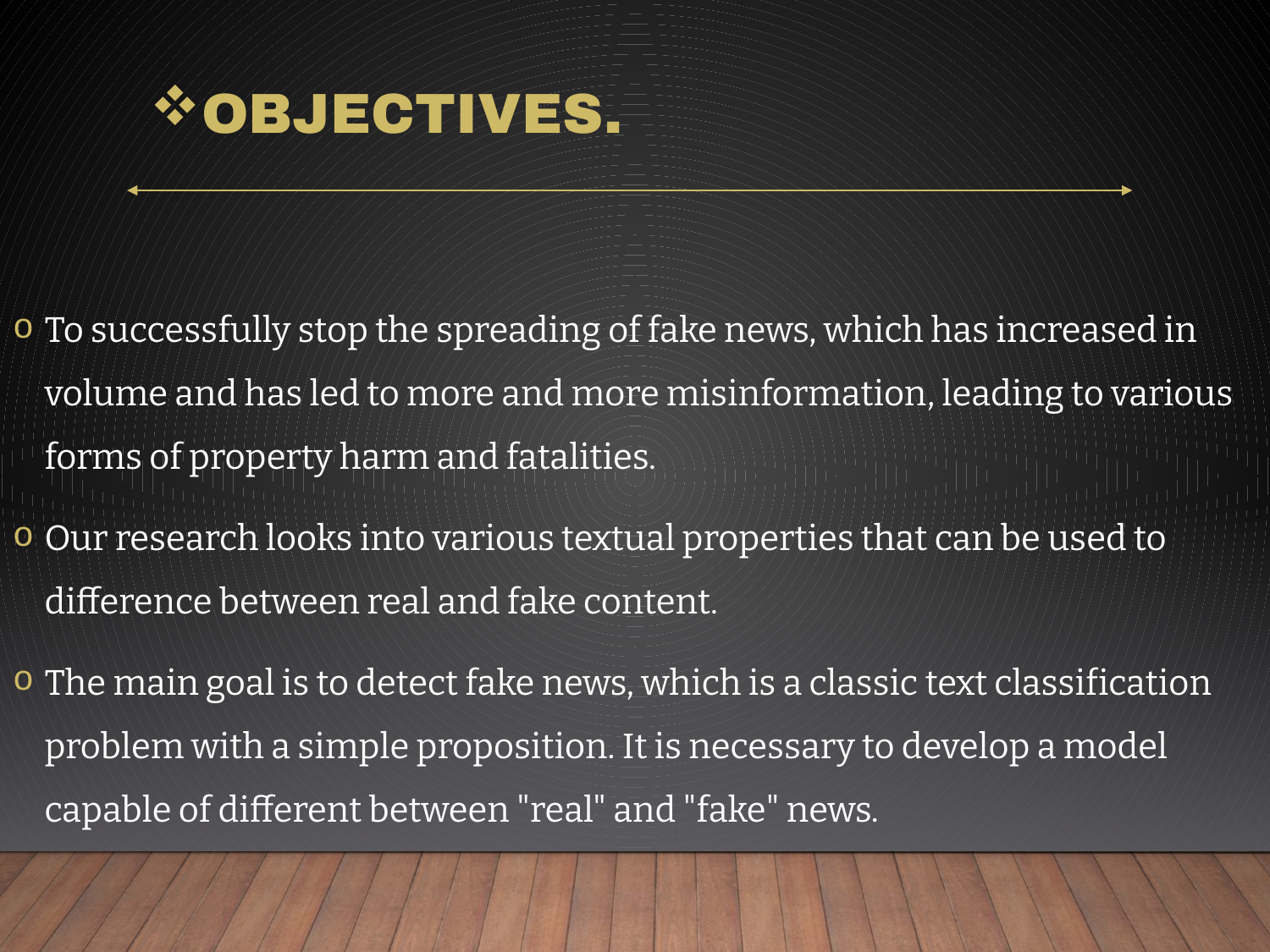

# Objectives.
To successfully stop the spreading of fake news, which has increased in volume and has led to more and more misinformation, leading to various forms of property harm and fatalities.
Our research looks into various textual properties that can be used to difference between real and fake content.
The main goal is to detect fake news, which is a classic text classification problem with a simple proposition. It is necessary to develop a model capable of different between "real" and "fake" news.